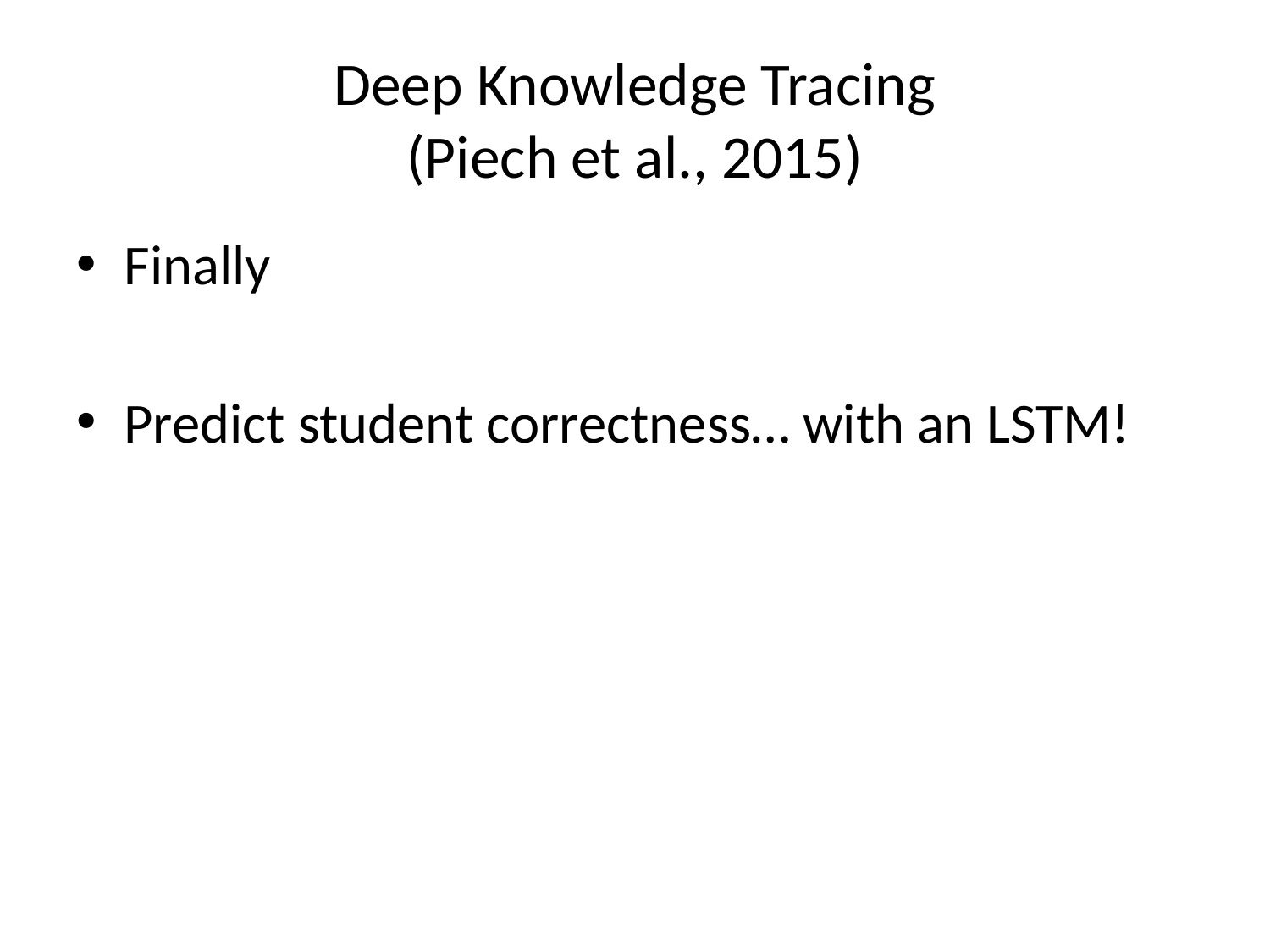

# Deep Knowledge Tracing (Piech et al., 2015)
Finally

Predict student correctness… with an LSTM!